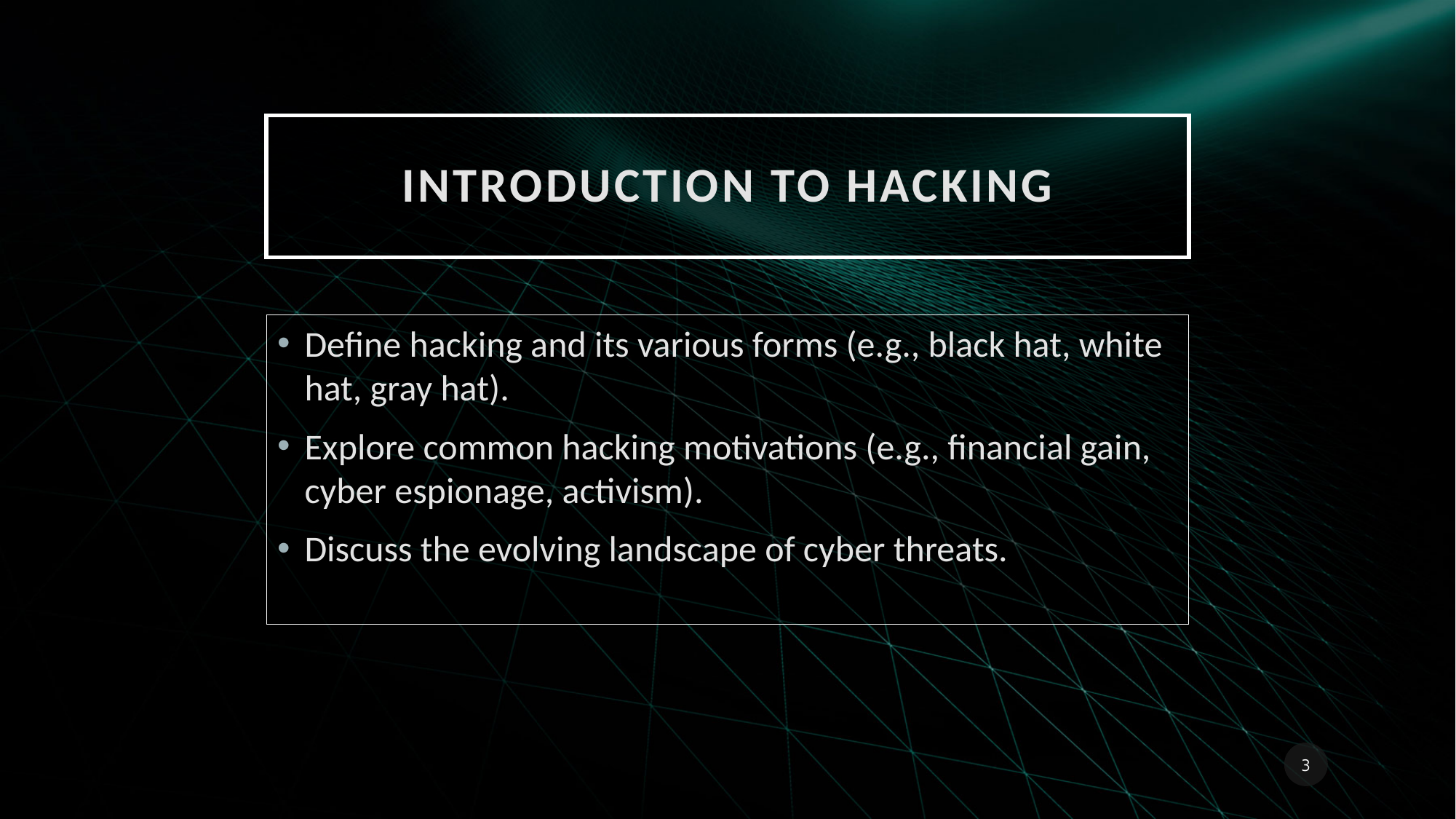

# Introduction to Hacking
Define hacking and its various forms (e.g., black hat, white hat, gray hat).
Explore common hacking motivations (e.g., financial gain, cyber espionage, activism).
Discuss the evolving landscape of cyber threats.

3